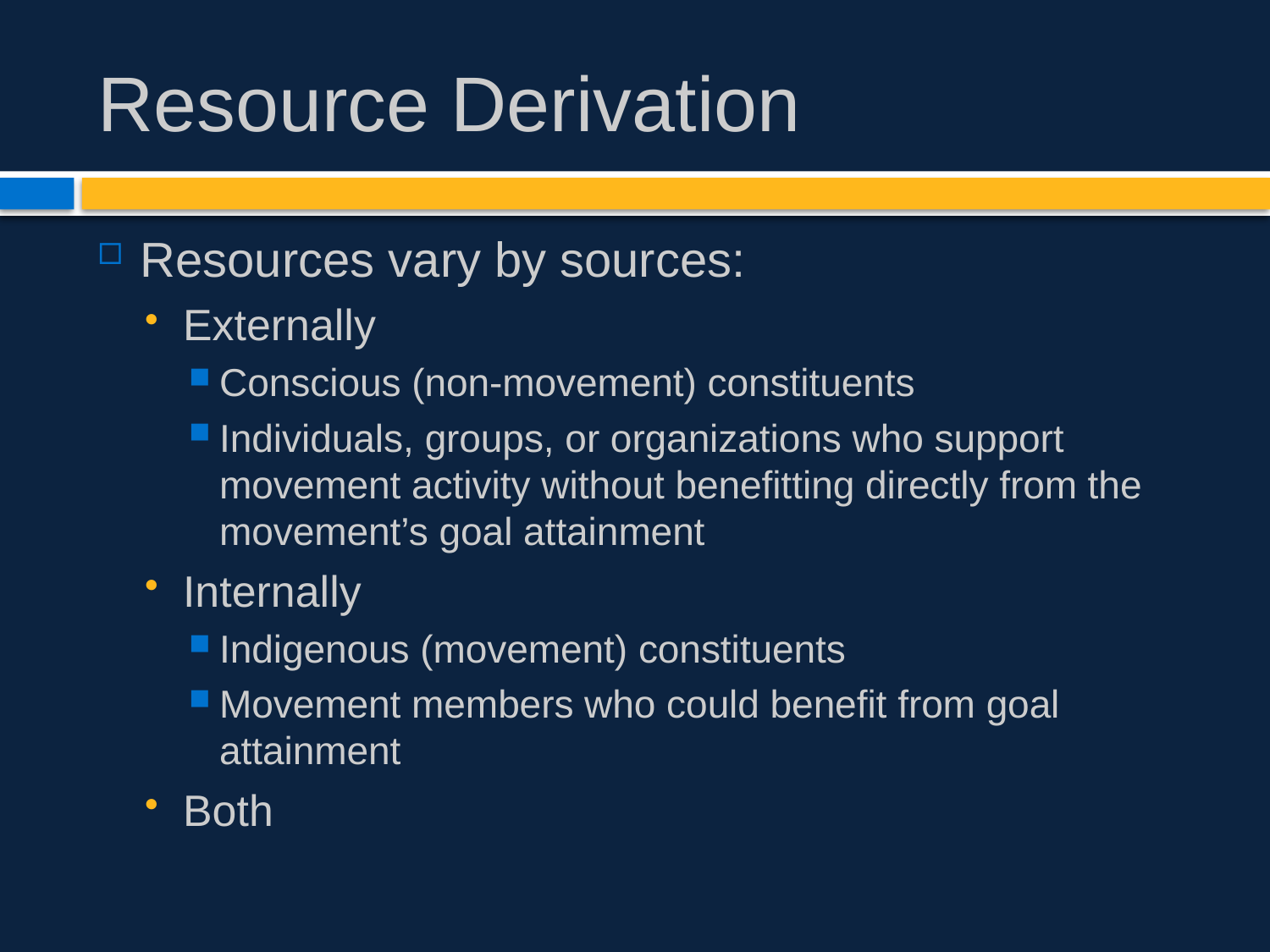

# Resource Derivation
Resources vary by sources:
Externally
Conscious (non-movement) constituents
Individuals, groups, or organizations who support movement activity without benefitting directly from the movement’s goal attainment
Internally
Indigenous (movement) constituents
Movement members who could benefit from goal attainment
Both